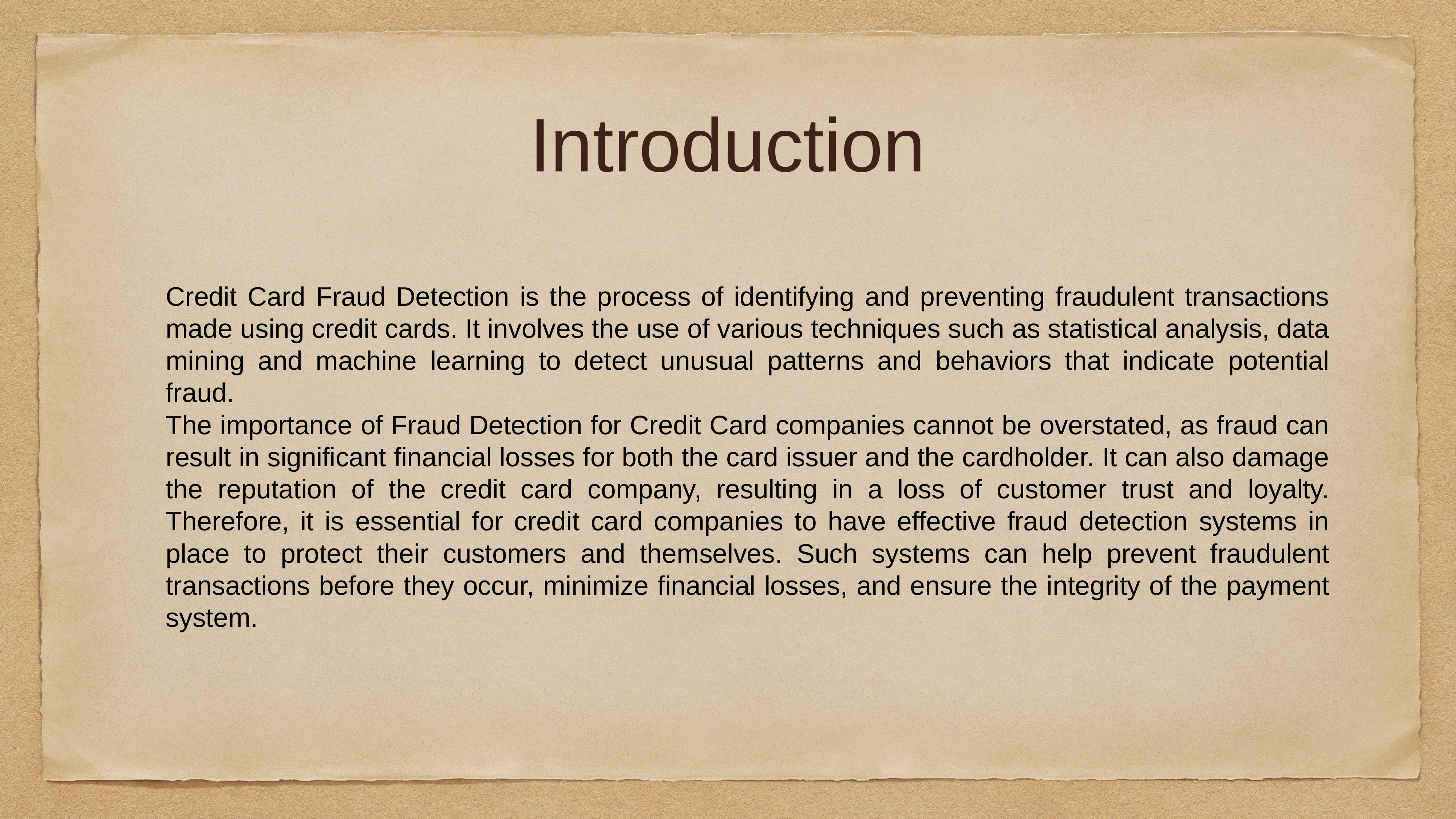

# Introduction
Credit Card Fraud Detection is the process of identifying and preventing fraudulent transactions made using credit cards. It involves the use of various techniques such as statistical analysis, data mining and machine learning to detect unusual patterns and behaviors that indicate potential fraud.
The importance of Fraud Detection for Credit Card companies cannot be overstated, as fraud can result in significant financial losses for both the card issuer and the cardholder. It can also damage the reputation of the credit card company, resulting in a loss of customer trust and loyalty. Therefore, it is essential for credit card companies to have effective fraud detection systems in place to protect their customers and themselves. Such systems can help prevent fraudulent transactions before they occur, minimize financial losses, and ensure the integrity of the payment system.